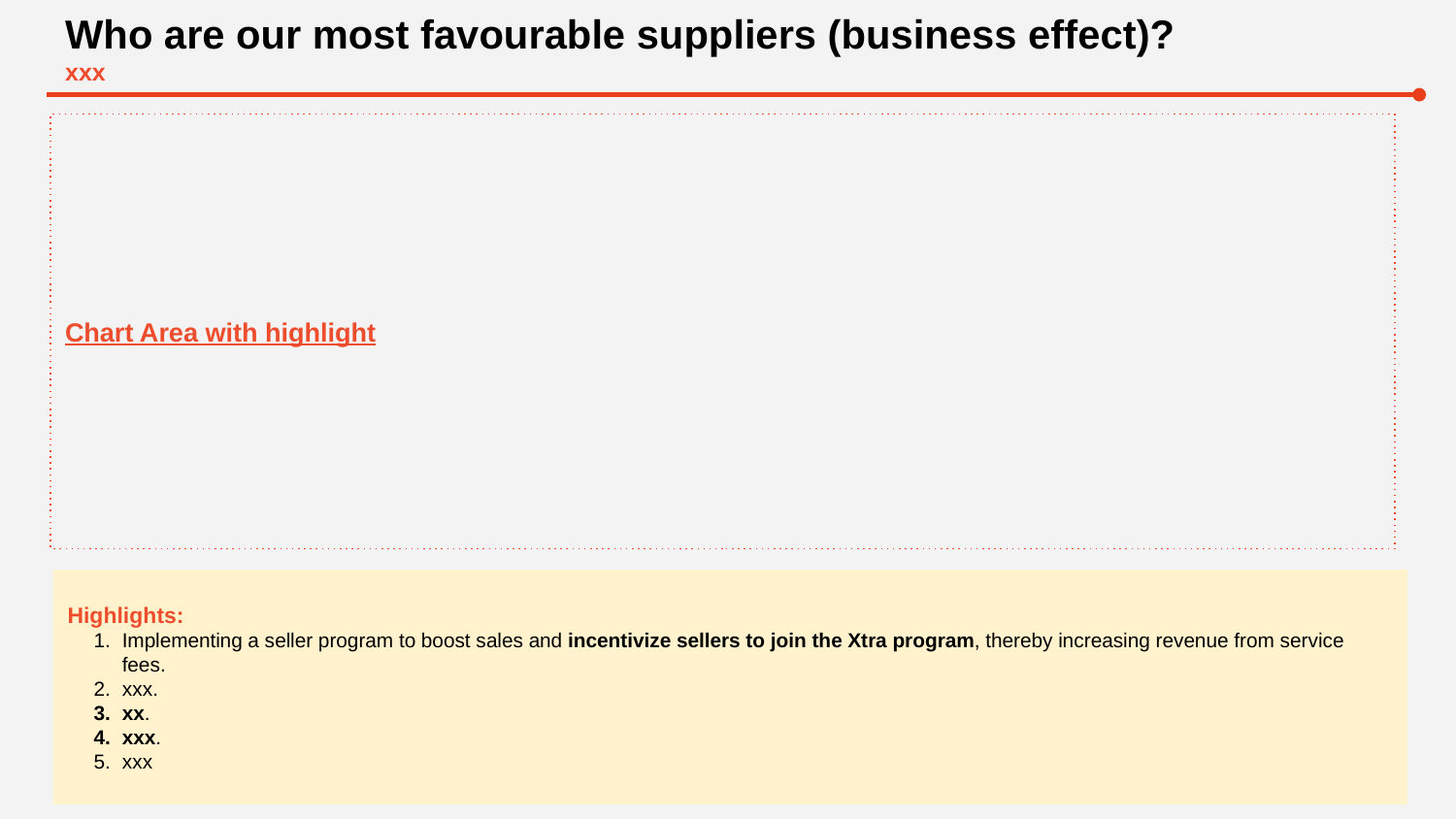

Who are our most favourable suppliers (business effect)?
xxx
Chart Area with highlight
Highlights:
Implementing a seller program to boost sales and incentivize sellers to join the Xtra program, thereby increasing revenue from service fees.
xxx.
xx.
xxx.
xxx